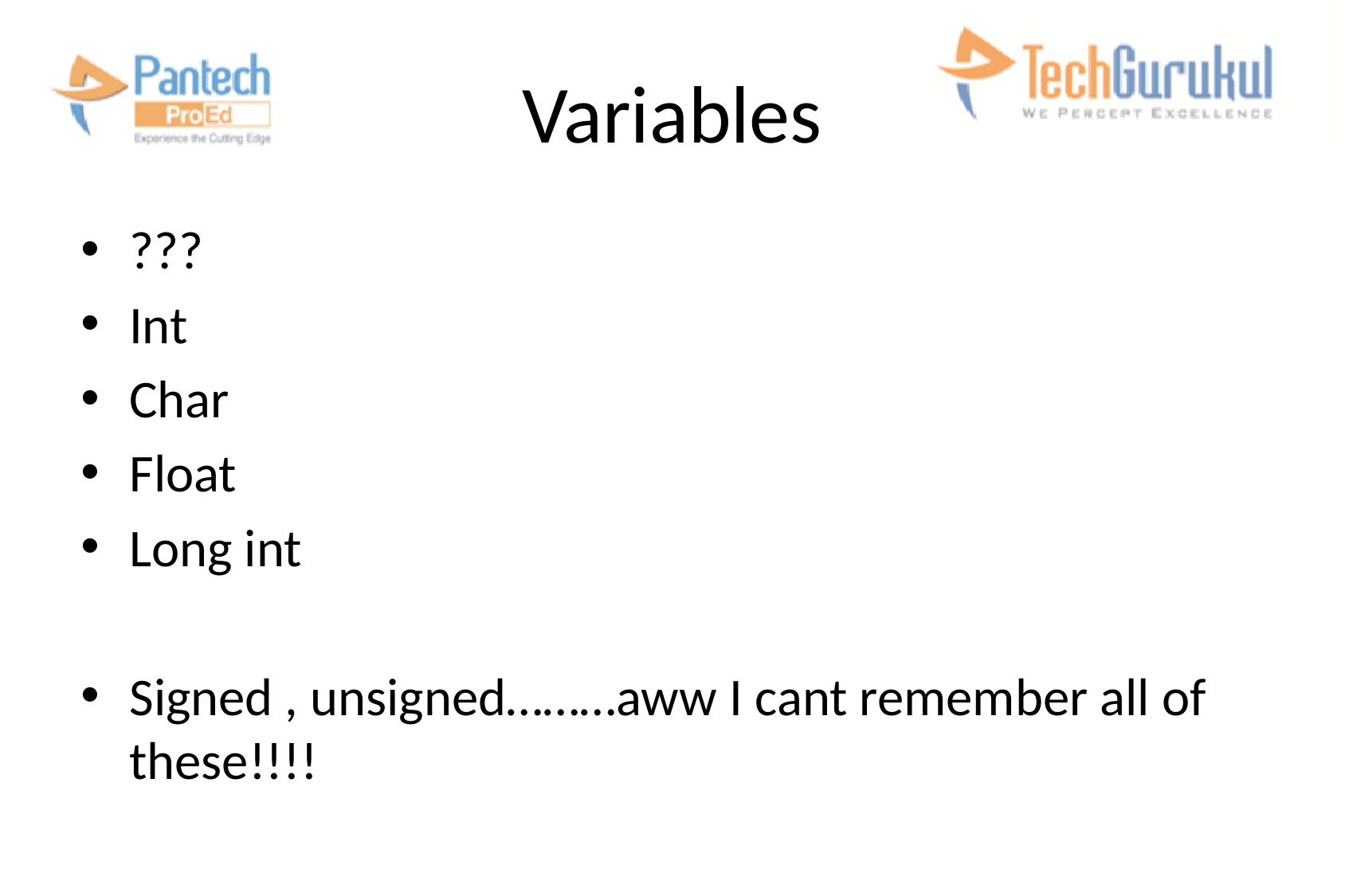

# Variables
???
Int
Char
Float
Long int

Signed , unsigned………aww I cant remember all of these!!!!